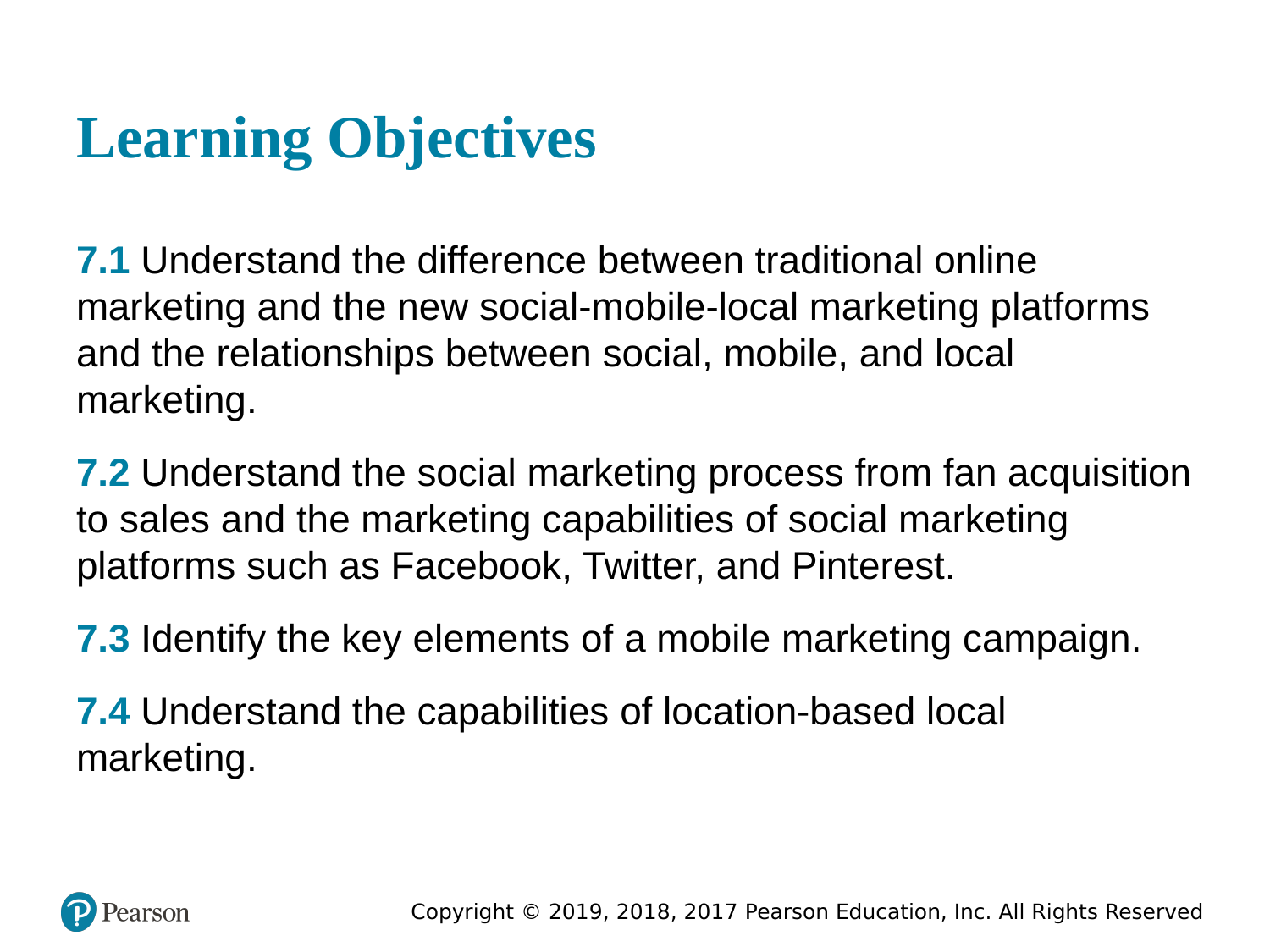

# Learning Objectives
7.1 Understand the difference between traditional online marketing and the new social-mobile-local marketing platforms and the relationships between social, mobile, and local marketing.
7.2 Understand the social marketing process from fan acquisition to sales and the marketing capabilities of social marketing platforms such as Facebook, Twitter, and Pinterest.
7.3 Identify the key elements of a mobile marketing campaign.
7.4 Understand the capabilities of location-based local marketing.